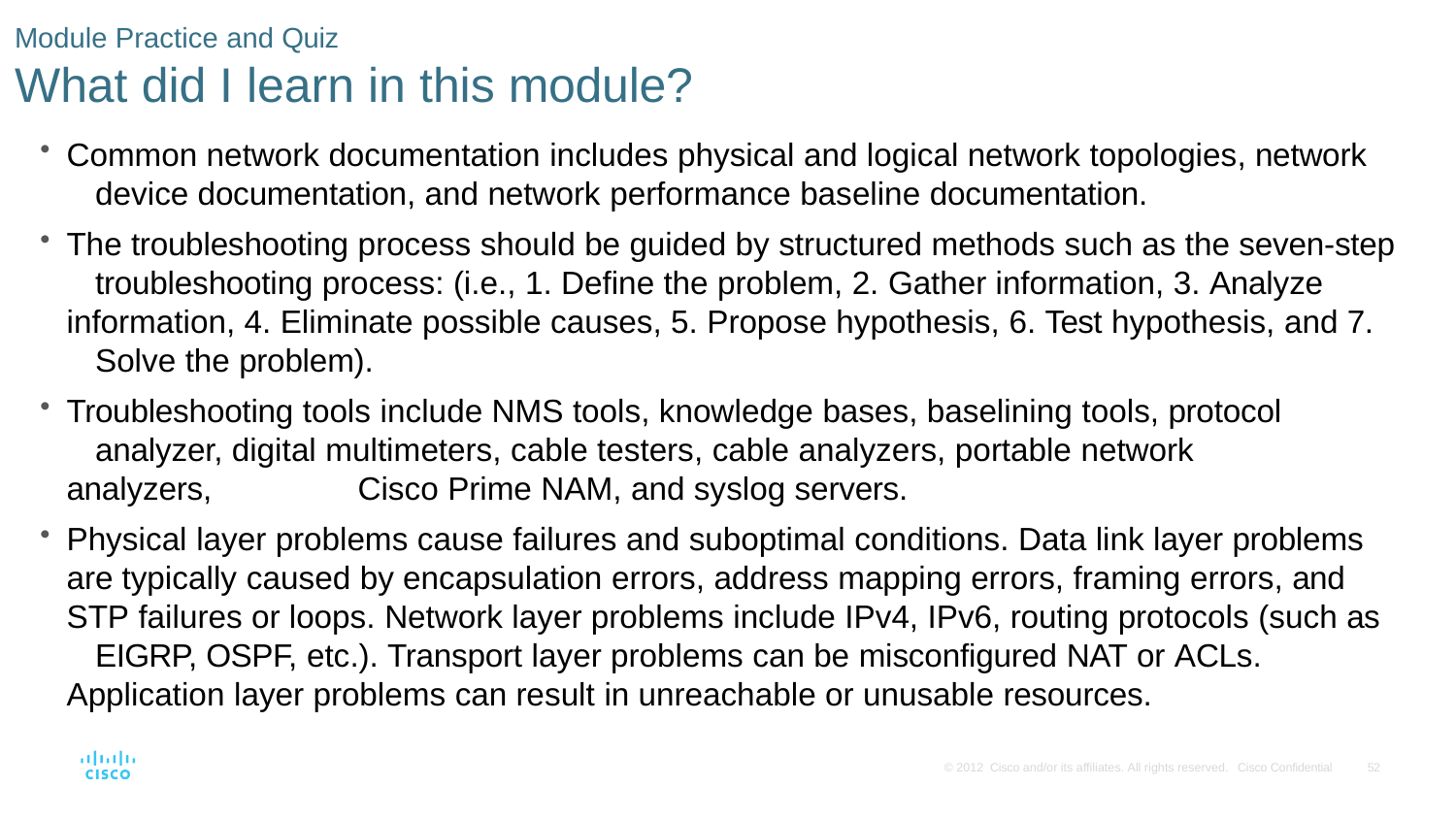

Module Practice and Quiz
# What did I learn in this module?
Common network documentation includes physical and logical network topologies, network 	device documentation, and network performance baseline documentation.
The troubleshooting process should be guided by structured methods such as the seven-step 	troubleshooting process: (i.e., 1. Define the problem, 2. Gather information, 3. Analyze 	information, 4. Eliminate possible causes, 5. Propose hypothesis, 6. Test hypothesis, and 7. 	Solve the problem).
Troubleshooting tools include NMS tools, knowledge bases, baselining tools, protocol 	analyzer, digital multimeters, cable testers, cable analyzers, portable network analyzers, 	Cisco Prime NAM, and syslog servers.
Physical layer problems cause failures and suboptimal conditions. Data link layer problems 	are typically caused by encapsulation errors, address mapping errors, framing errors, and 	STP failures or loops. Network layer problems include IPv4, IPv6, routing protocols (such as 	EIGRP, OSPF, etc.). Transport layer problems can be misconfigured NAT or ACLs. 	Application layer problems can result in unreachable or unusable resources.
© 2012 Cisco and/or its affiliates. All rights reserved. Cisco Confidential
52